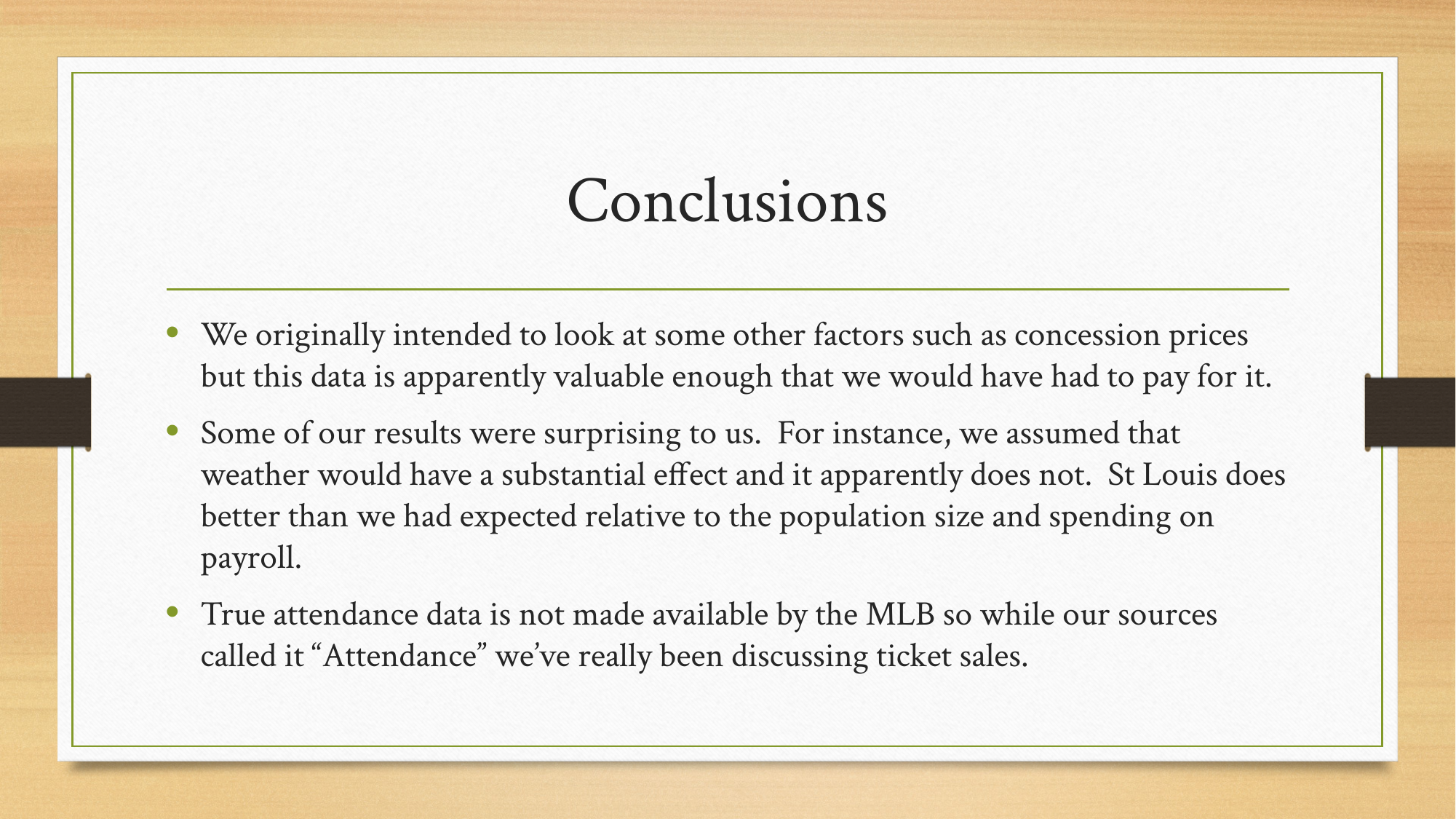

# Conclusions
We originally intended to look at some other factors such as concession prices but this data is apparently valuable enough that we would have had to pay for it.
Some of our results were surprising to us.  For instance, we assumed that weather would have a substantial effect and it apparently does not.  St Louis does better than we had expected relative to the population size and spending on payroll.
True attendance data is not made available by the MLB so while our sources called it “Attendance” we’ve really been discussing ticket sales.